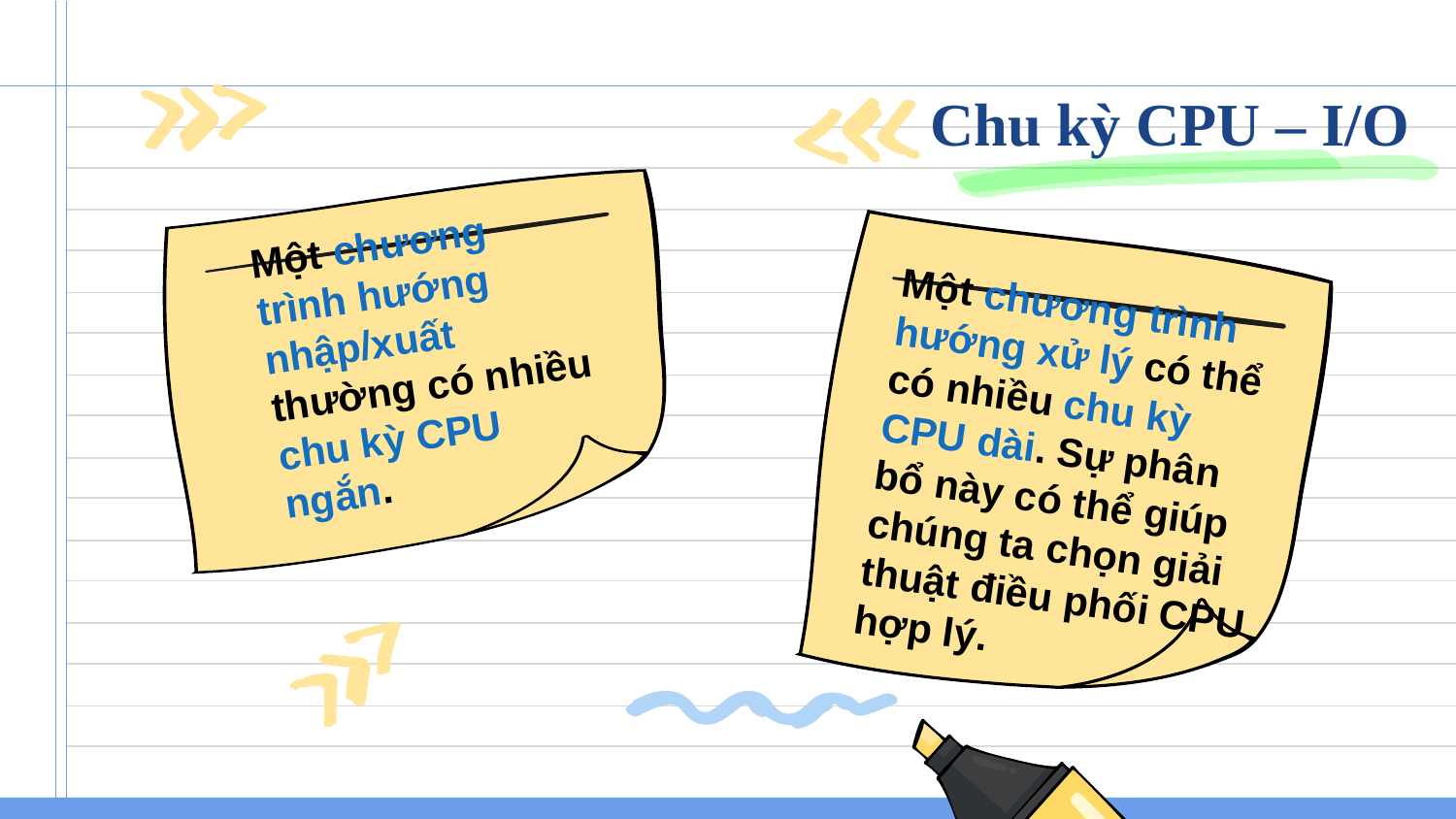

Chu kỳ CPU – I/O

# Một chương trình hướng nhập/xuất thường có nhiều chu kỳ CPU ngắn.
Một chương trình hướng xử lý có thể có nhiều chu kỳ CPU dài. Sự phân bổ này có thể giúp chúng ta chọn giải thuật điều phối CPU hợp lý.